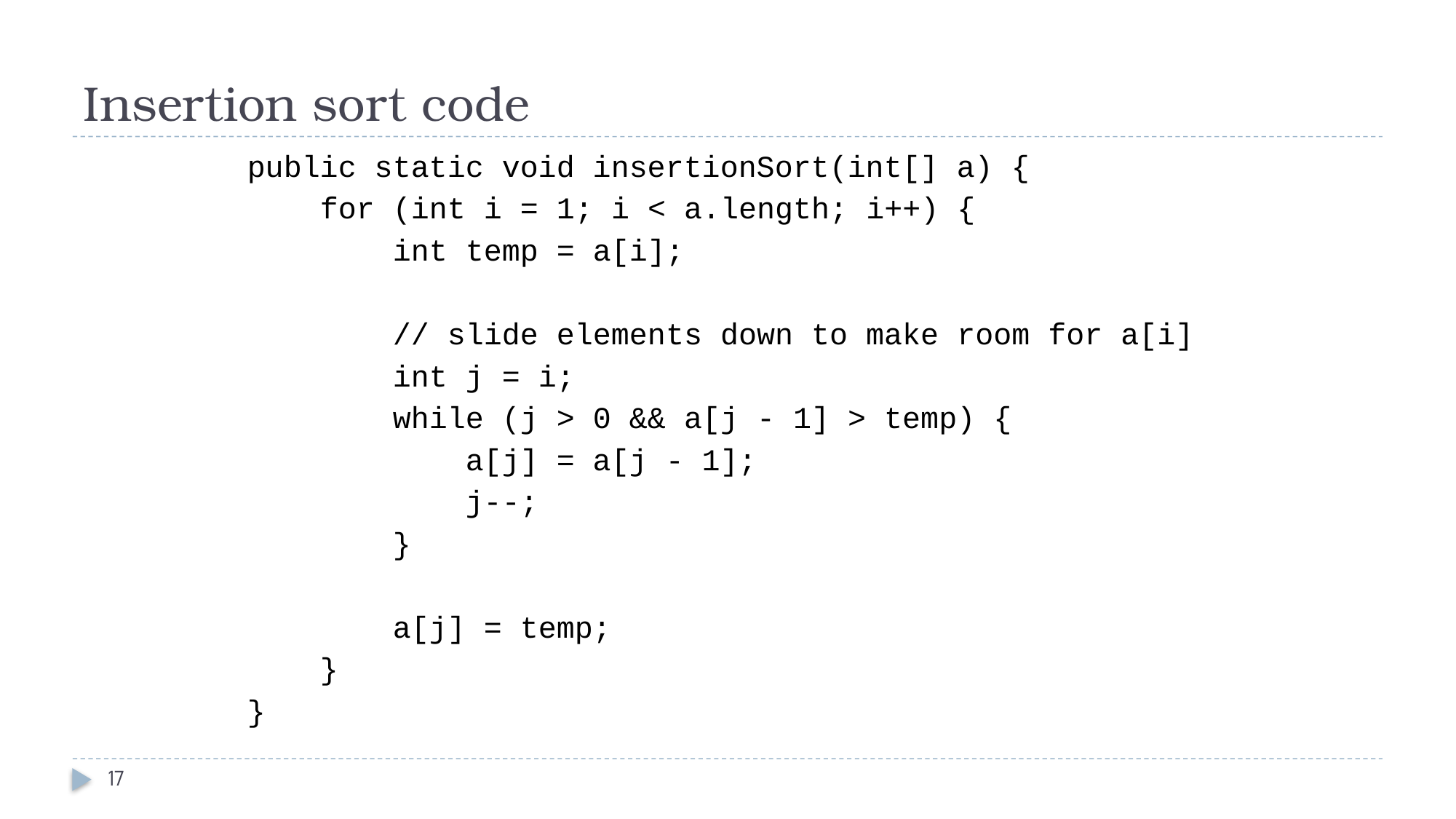

# Insertion sort code
public static void insertionSort(int[] a) {
    for (int i = 1; i < a.length; i++) {
        int temp = a[i];

        // slide elements down to make room for a[i]
        int j = i;
        while (j > 0 && a[j - 1] > temp) {
            a[j] = a[j - 1];
            j--;
        }

        a[j] = temp;
    }
}
17